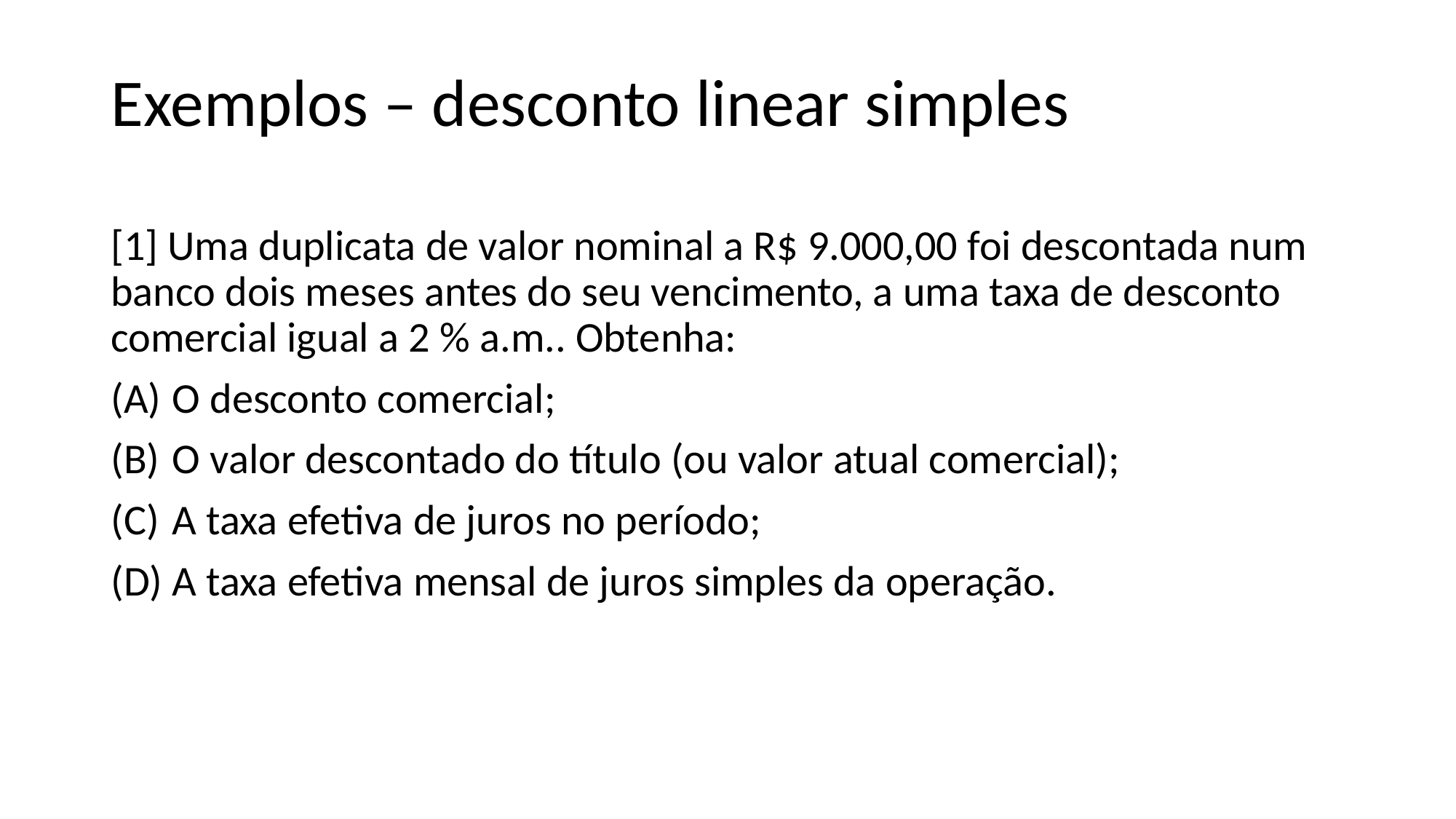

# Exemplos – desconto linear simples
[1] Uma duplicata de valor nominal a R$ 9.000,00 foi descontada num banco dois meses antes do seu vencimento, a uma taxa de desconto comercial igual a 2 % a.m.. Obtenha:
O desconto comercial;
O valor descontado do título (ou valor atual comercial);
A taxa efetiva de juros no período;
A taxa efetiva mensal de juros simples da operação.